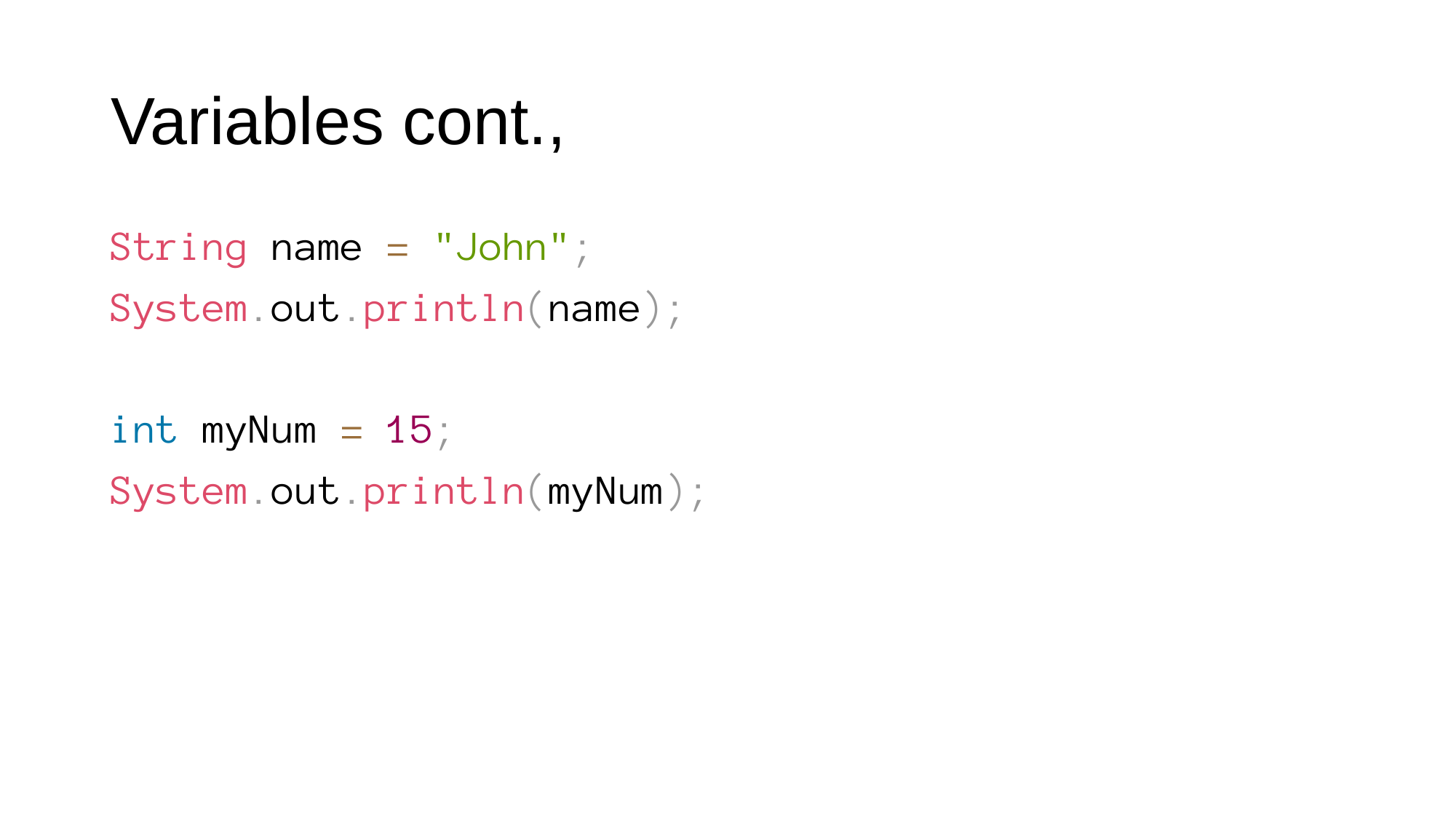

# Variables cont.,
String name = "John";
System.out.println(name);

int myNum = 15;
System.out.println(myNum);